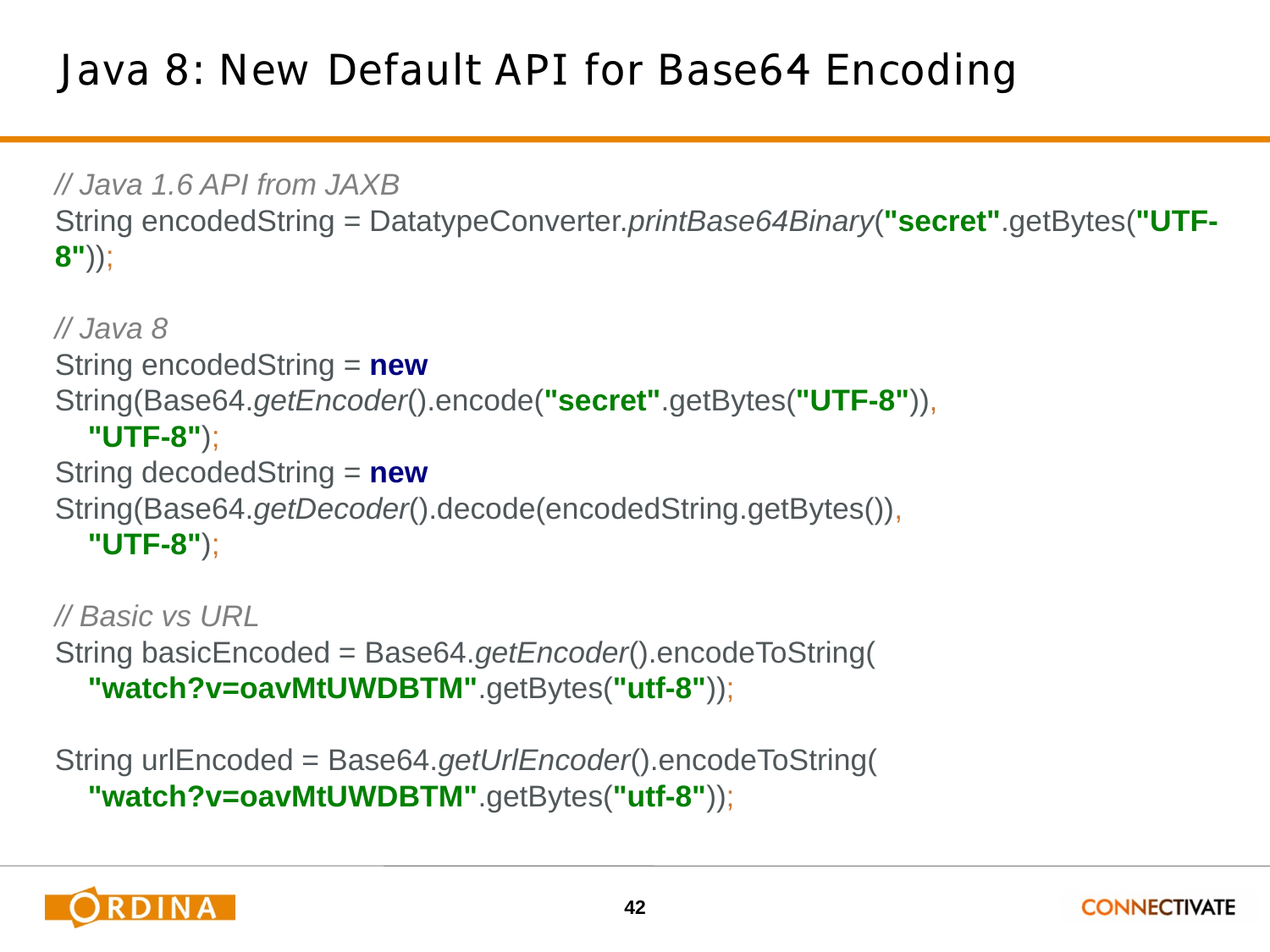

# Java 8: New Default API for Base64 Encoding
// Java 1.6 API from JAXB
String encodedString = DatatypeConverter.printBase64Binary("secret".getBytes("UTF-8"));
// Java 8
String encodedString = new String(Base64.getEncoder().encode("secret".getBytes("UTF-8")),
    "UTF-8");
String decodedString = new String(Base64.getDecoder().decode(encodedString.getBytes()),
    "UTF-8");
// Basic vs URL
String basicEncoded = Base64.getEncoder().encodeToString(
    "watch?v=oavMtUWDBTM".getBytes("utf-8"));
String urlEncoded = Base64.getUrlEncoder().encodeToString(
    "watch?v=oavMtUWDBTM".getBytes("utf-8"));